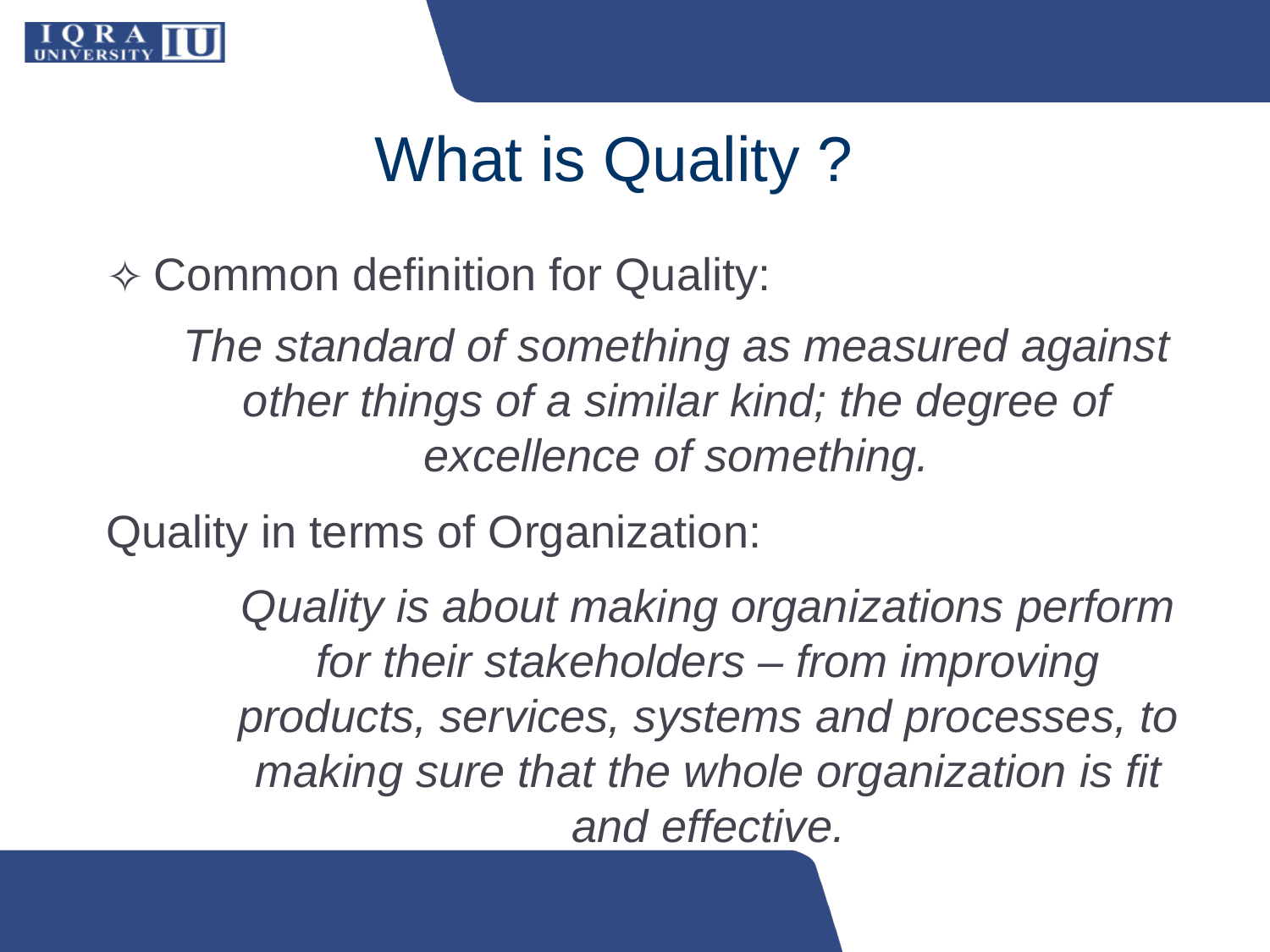

# What is Quality ?
Common definition for Quality:
The standard of something as measured against other things of a similar kind; the degree of excellence of something.
Quality in terms of Organization:
Quality is about making organizations perform for their stakeholders – from improving products, services, systems and processes, to making sure that the whole organization is fit and effective.